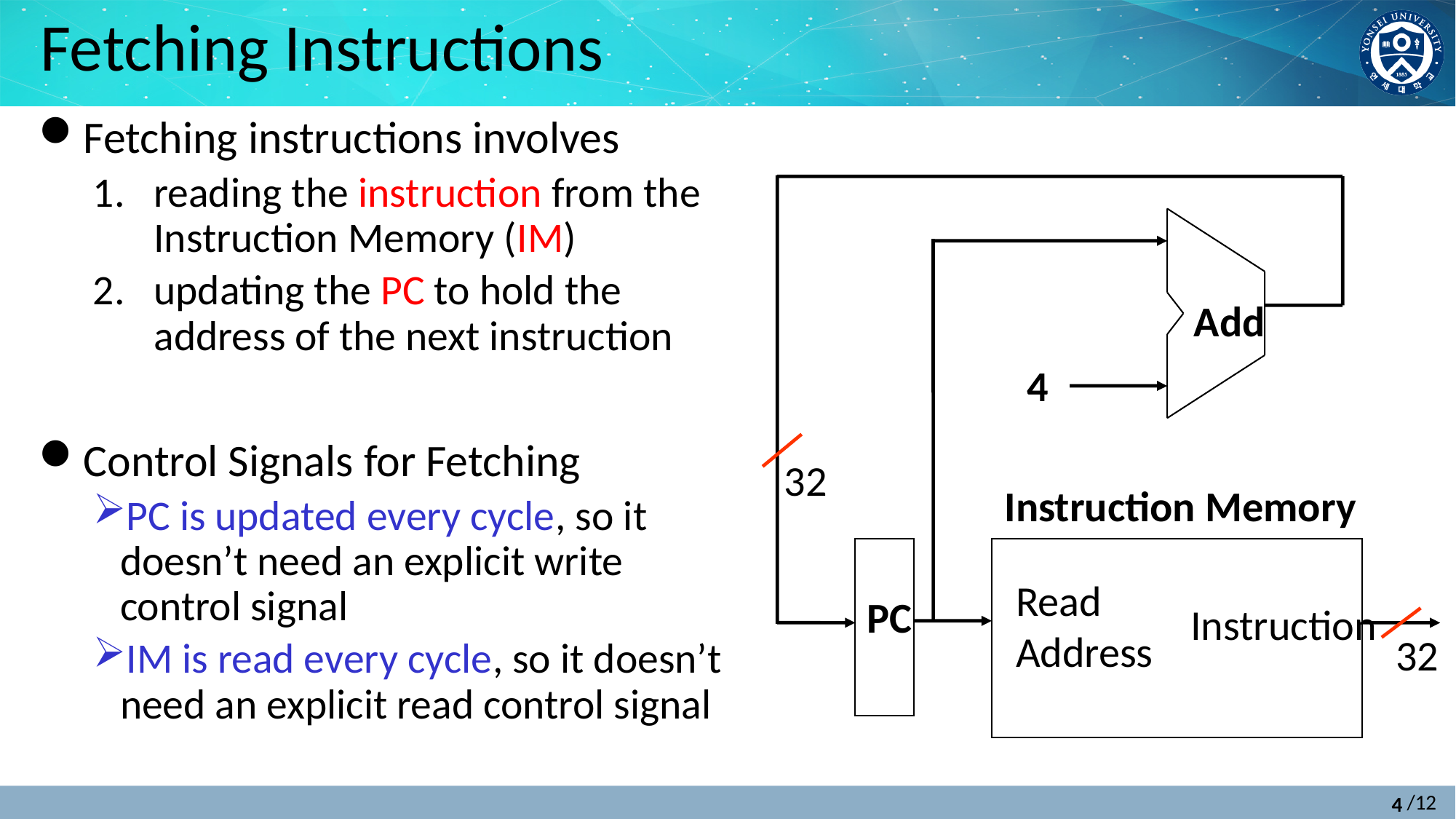

# Fetching Instructions
Fetching instructions involves
reading the instruction from the Instruction Memory (IM)
updating the PC to hold the address of the next instruction

Control Signals for Fetching
PC is updated every cycle, so it doesn’t need an explicit write control signal
IM is read every cycle, so it doesn’t need an explicit read control signal

Add

4

32

Instruction Memory

Read
Address
PC
Instruction

32
4